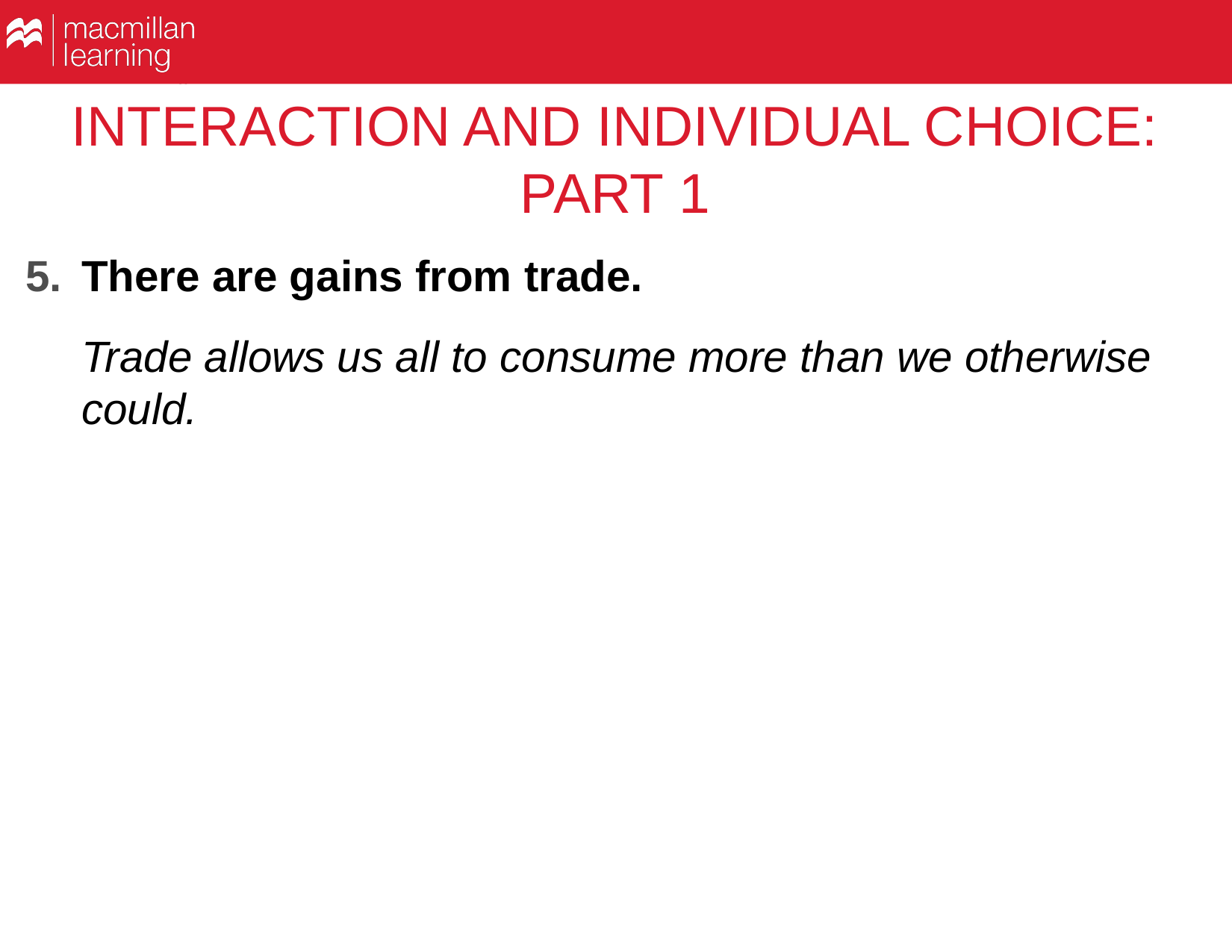

# INTERACTION AND INDIVIDUAL CHOICE: PART 1
There are gains from trade.
Trade allows us all to consume more than we otherwise could.